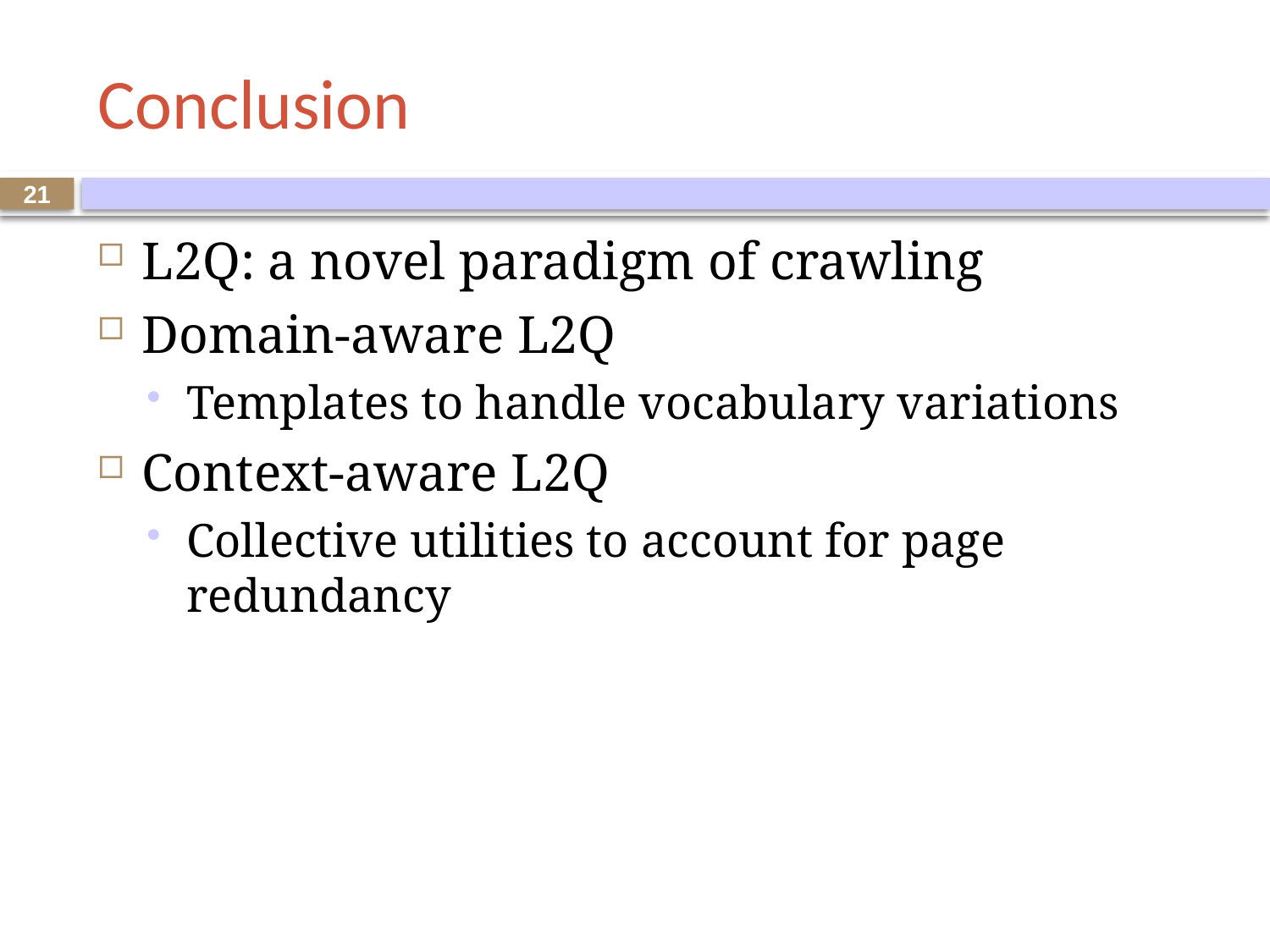

# Conclusion
21
L2Q: a novel paradigm of crawling
Domain-aware L2Q
Templates to handle vocabulary variations
Context-aware L2Q
Collective utilities to account for page redundancy